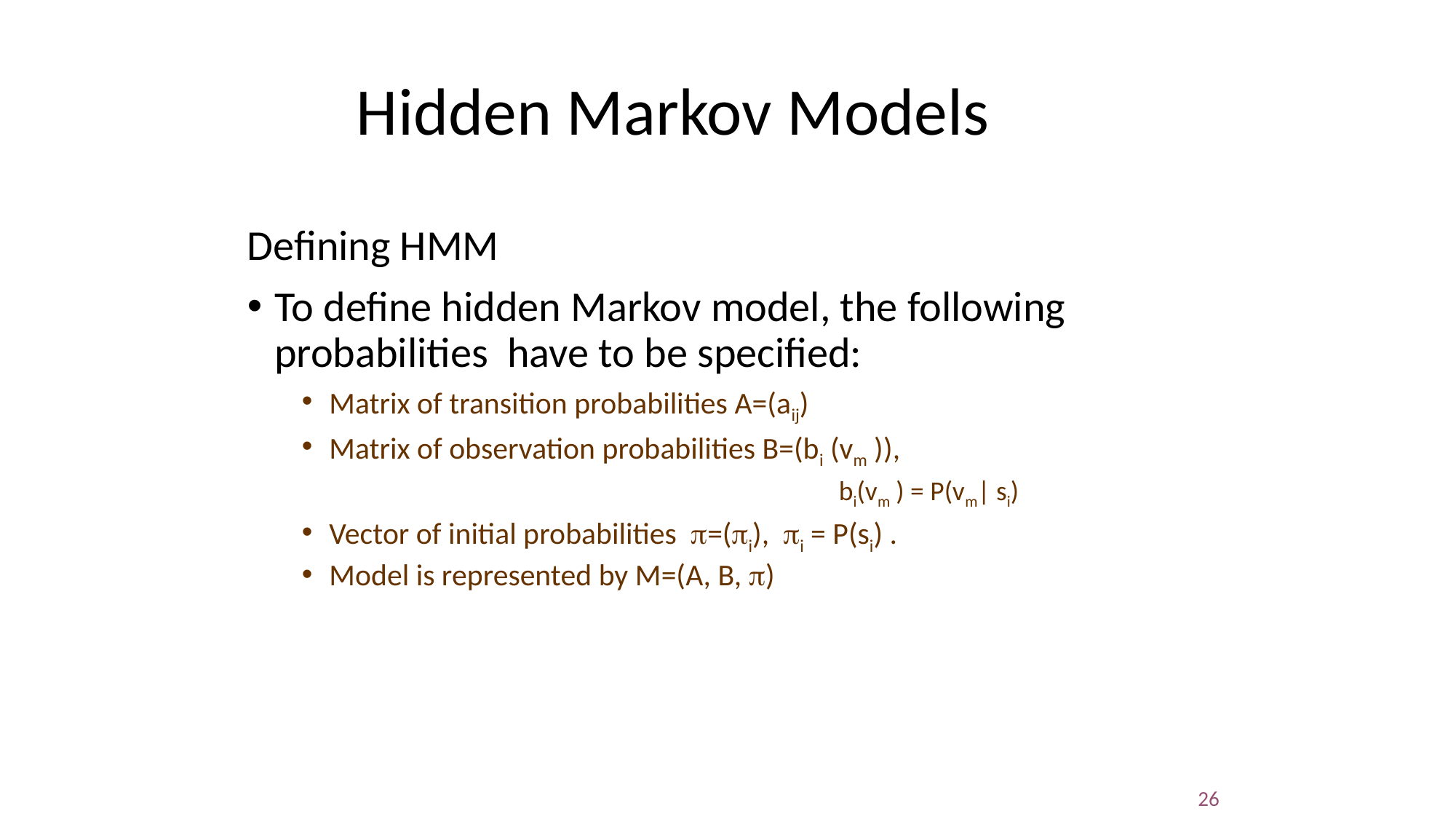

Hidden Markov Models
Defining HMM
To define hidden Markov model, the following probabilities  have to be specified:
Matrix of transition probabilities A=(aij)
Matrix of observation probabilities B=(bi (vm )),
				   bi(vm ) = P(vm| si)
Vector of initial probabilities  π=(πi),  πi = P(si) .
Model is represented by M=(A, B, π)

26